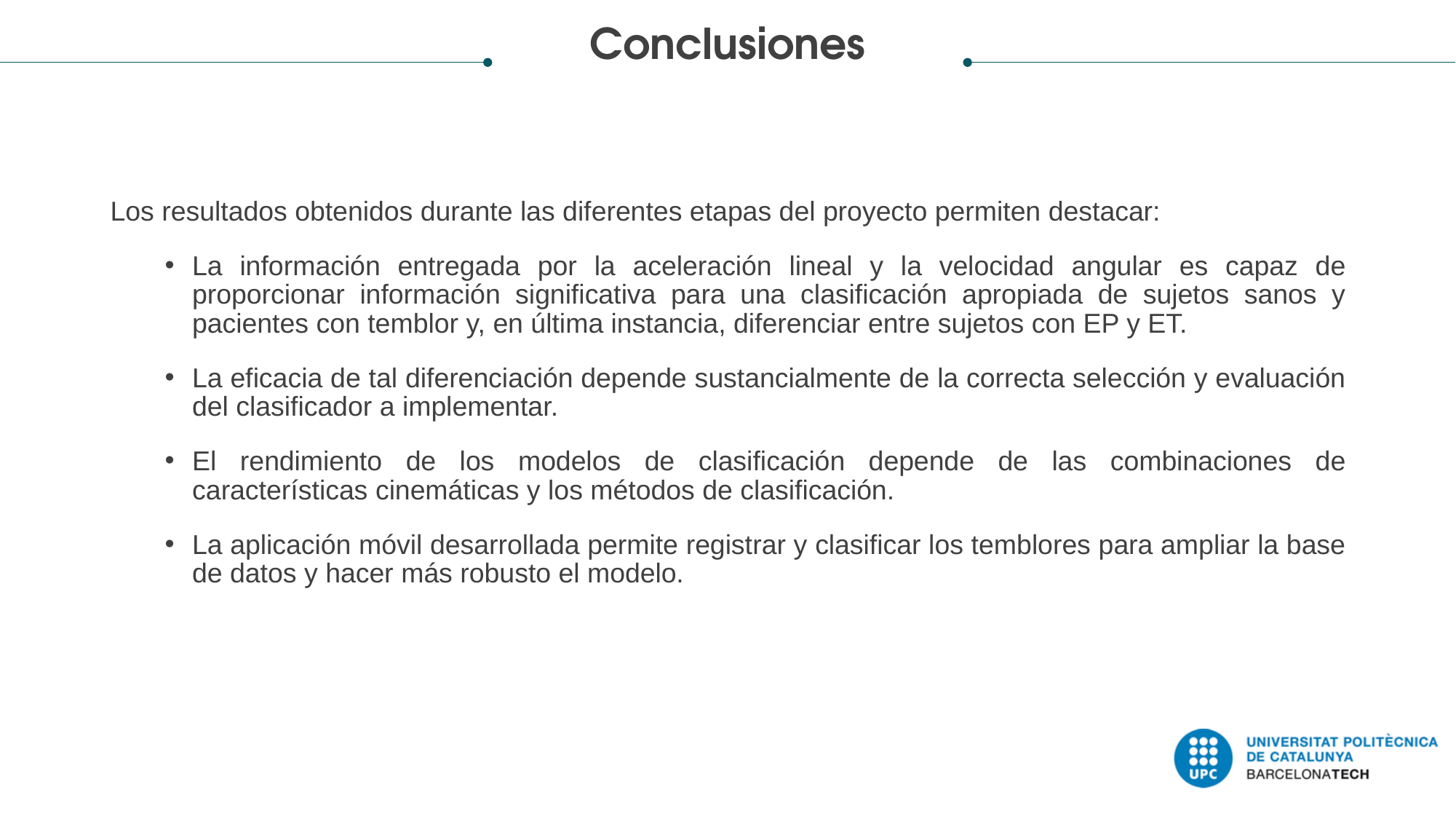

Conclusiones
Los resultados obtenidos durante las diferentes etapas del proyecto permiten destacar:
La información entregada por la aceleración lineal y la velocidad angular es capaz de proporcionar información significativa para una clasificación apropiada de sujetos sanos y pacientes con temblor y, en última instancia, diferenciar entre sujetos con EP y ET.
La eficacia de tal diferenciación depende sustancialmente de la correcta selección y evaluación del clasificador a implementar.
El rendimiento de los modelos de clasificación depende de las combinaciones de características cinemáticas y los métodos de clasificación.
La aplicación móvil desarrollada permite registrar y clasificar los temblores para ampliar la base de datos y hacer más robusto el modelo.